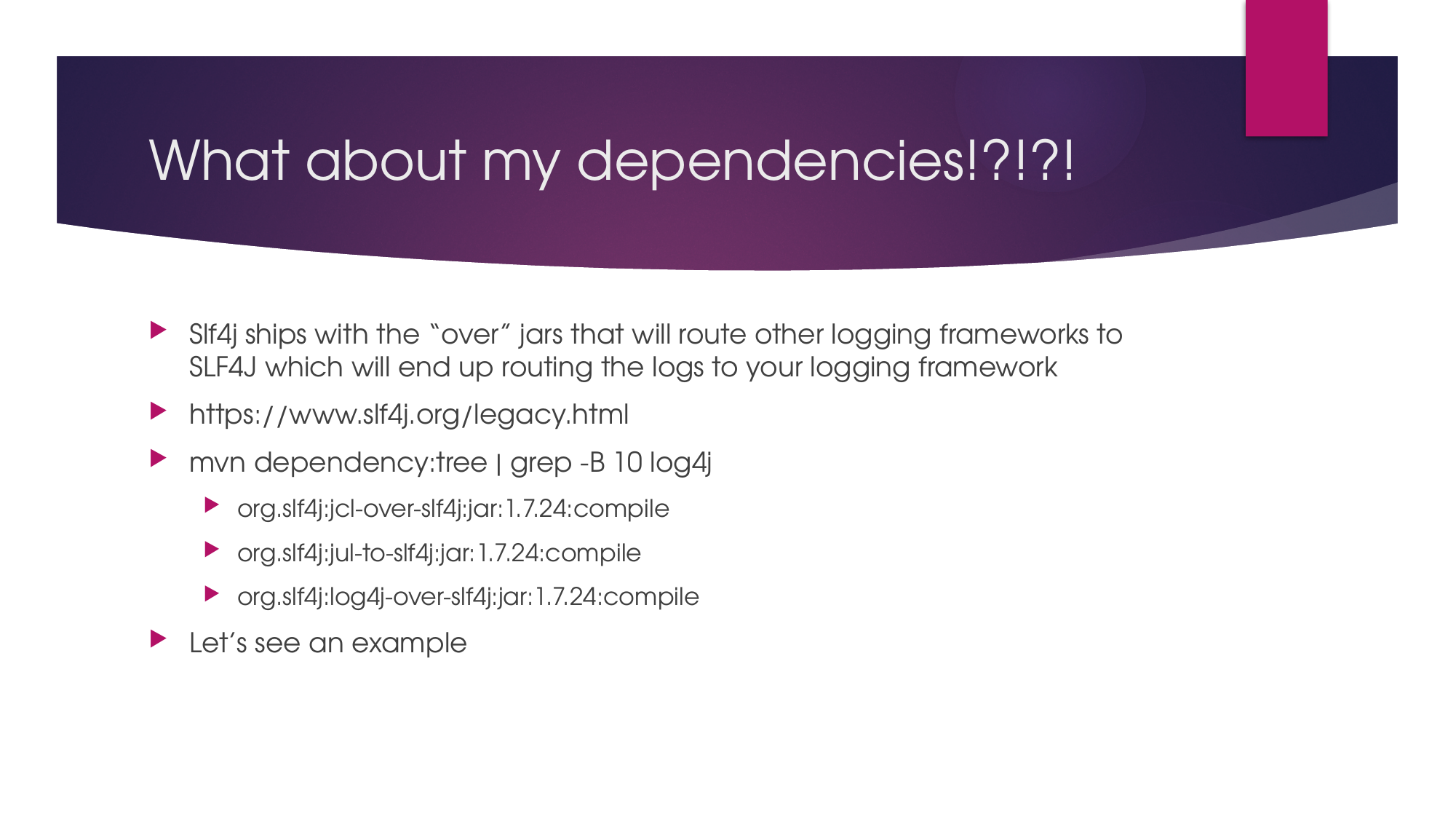

# What about my dependencies!?!?!
Slf4j ships with the “over” jars that will route other logging frameworks to SLF4J which will end up routing the logs to your logging framework
https://www.slf4j.org/legacy.html
mvn dependency:tree | grep -B 10 log4j
org.slf4j:jcl-over-slf4j:jar:1.7.24:compile
org.slf4j:jul-to-slf4j:jar:1.7.24:compile
org.slf4j:log4j-over-slf4j:jar:1.7.24:compile
Let’s see an example